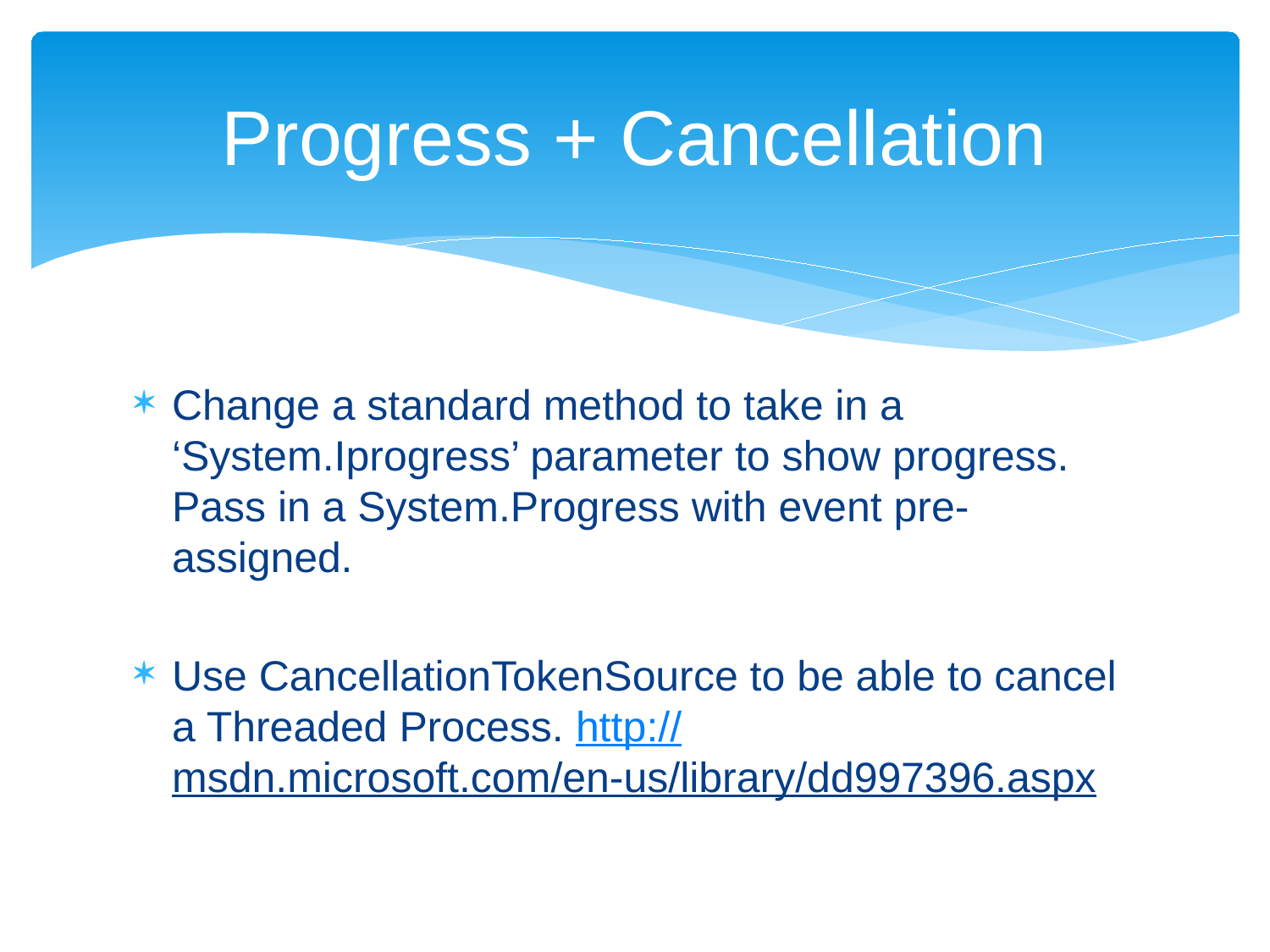

# Progress + Cancellation
Change a standard method to take in a ‘System.Iprogress’ parameter to show progress. Pass in a System.Progress with event pre-assigned.

Use CancellationTokenSource to be able to cancel a Threaded Process. http://msdn.microsoft.com/en-us/library/dd997396.aspx